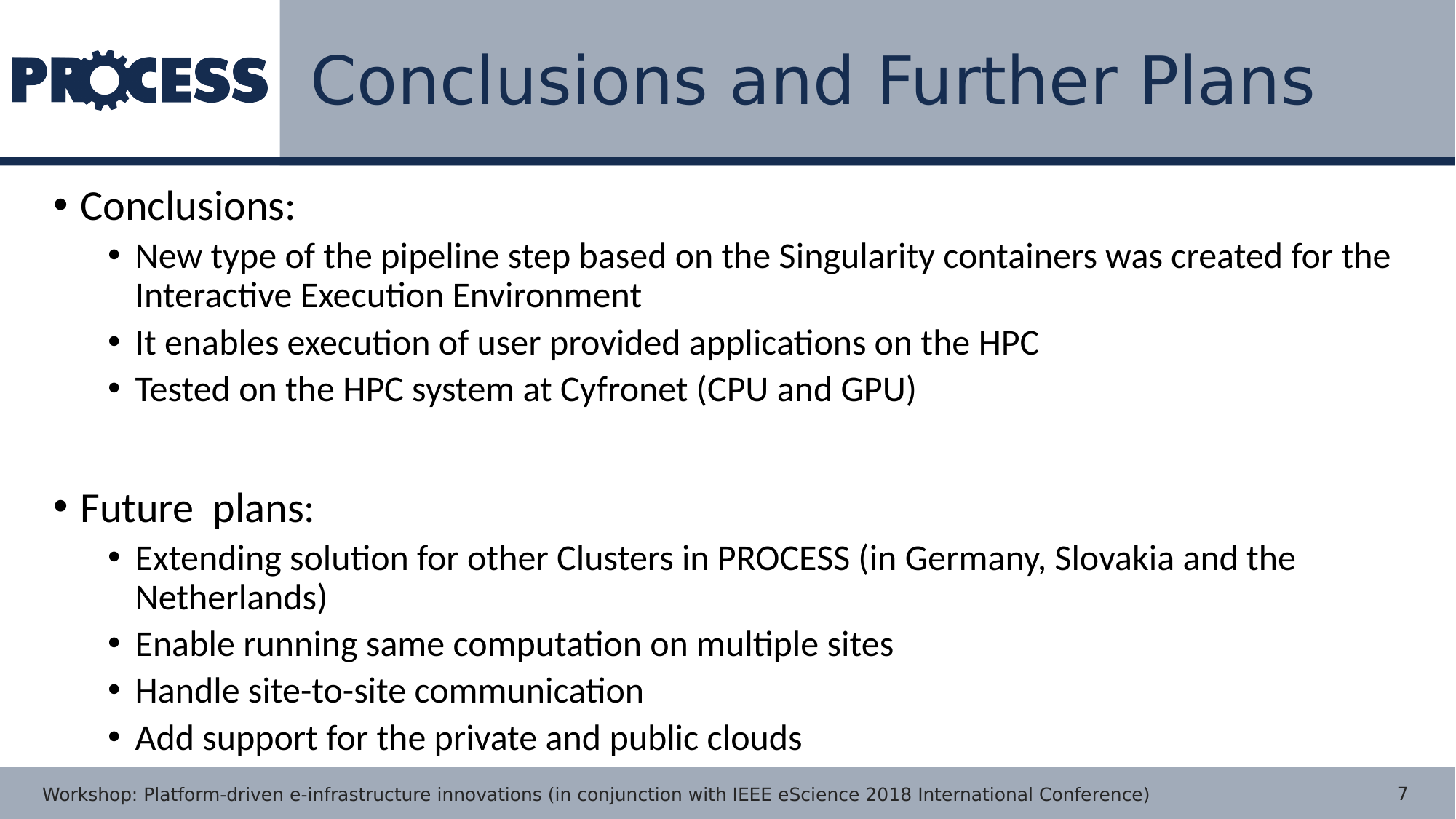

# Conclusions and Further Plans
Conclusions:
New type of the pipeline step based on the Singularity containers was created for the Interactive Execution Environment
It enables execution of user provided applications on the HPC
Tested on the HPC system at Cyfronet (CPU and GPU)

Future  plans:
Extending solution for other Clusters in PROCESS (in Germany, Slovakia and the Netherlands)
Enable running same computation on multiple sites
Handle site-to-site communication
Add support for the private and public clouds

7
Workshop: Platform-driven e-infrastructure innovations (in conjunction with IEEE eScience 2018 International Conference)